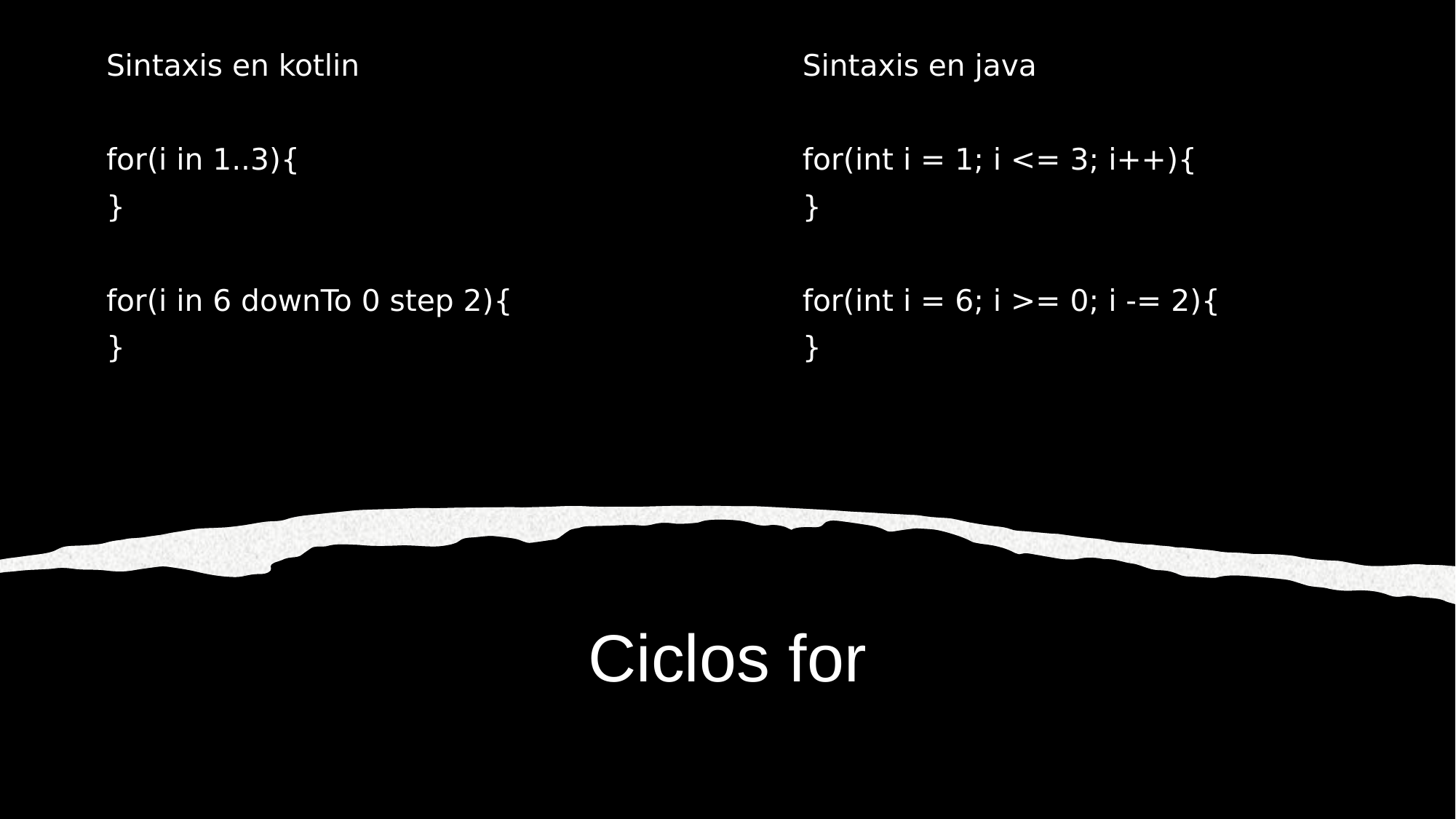

Sintaxis en kotlin

for(i in 1..3){
}

for(i in 6 downTo 0 step 2){
}
Sintaxis en java

for(int i = 1; i <= 3; i++){
}

for(int i = 6; i >= 0; i -= 2){
}

# Ciclos for